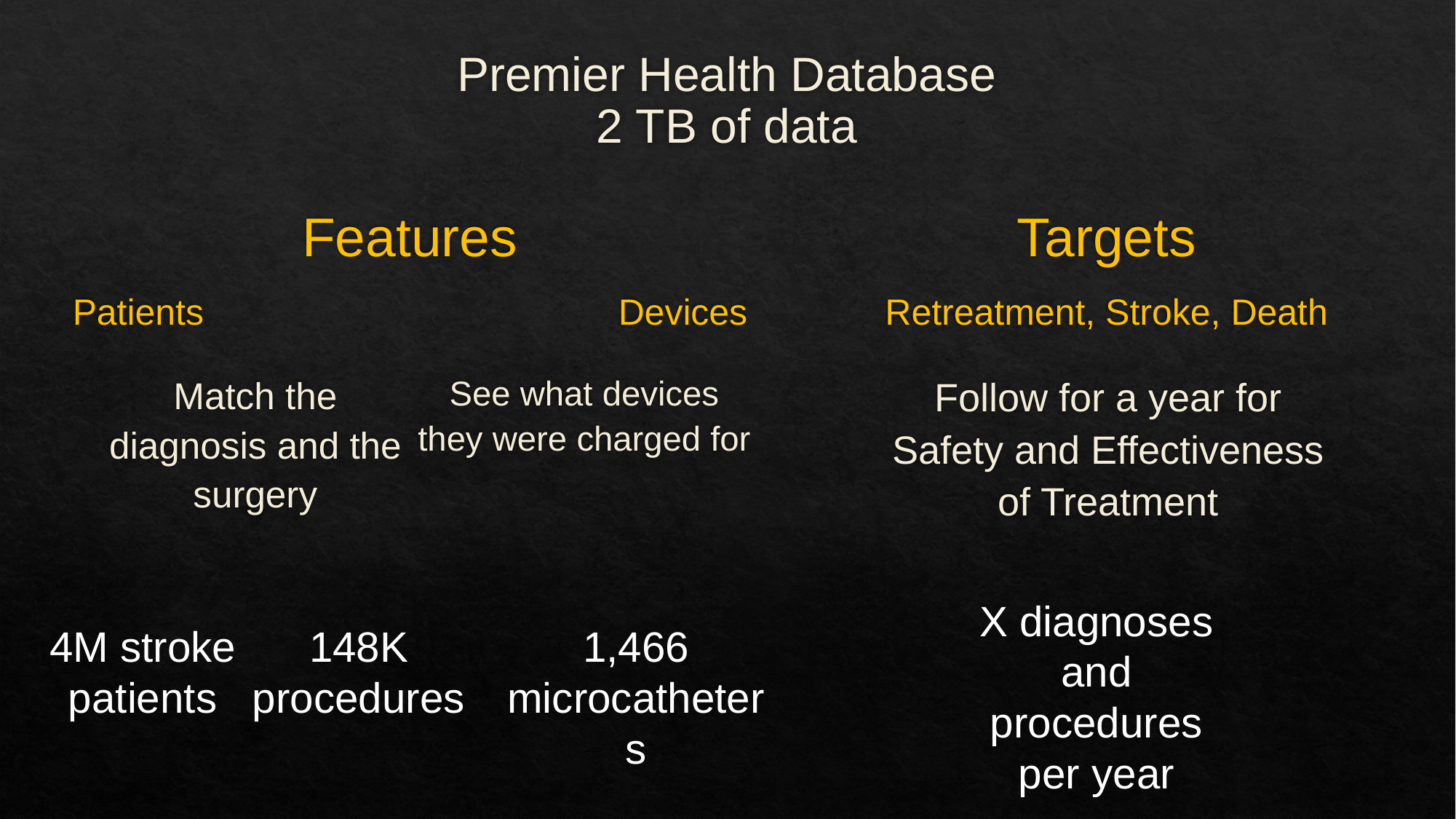

# Premier Health Database 2 TB of data

Features
Patients				Devices
Targets
Retreatment, Stroke, Death
See what devices they were charged for
Match the diagnosis and the surgery
Follow for a year for Safety and Effectiveness of Treatment

X diagnoses and procedures per year
4M stroke patients
148K procedures
1,466 microcatheters